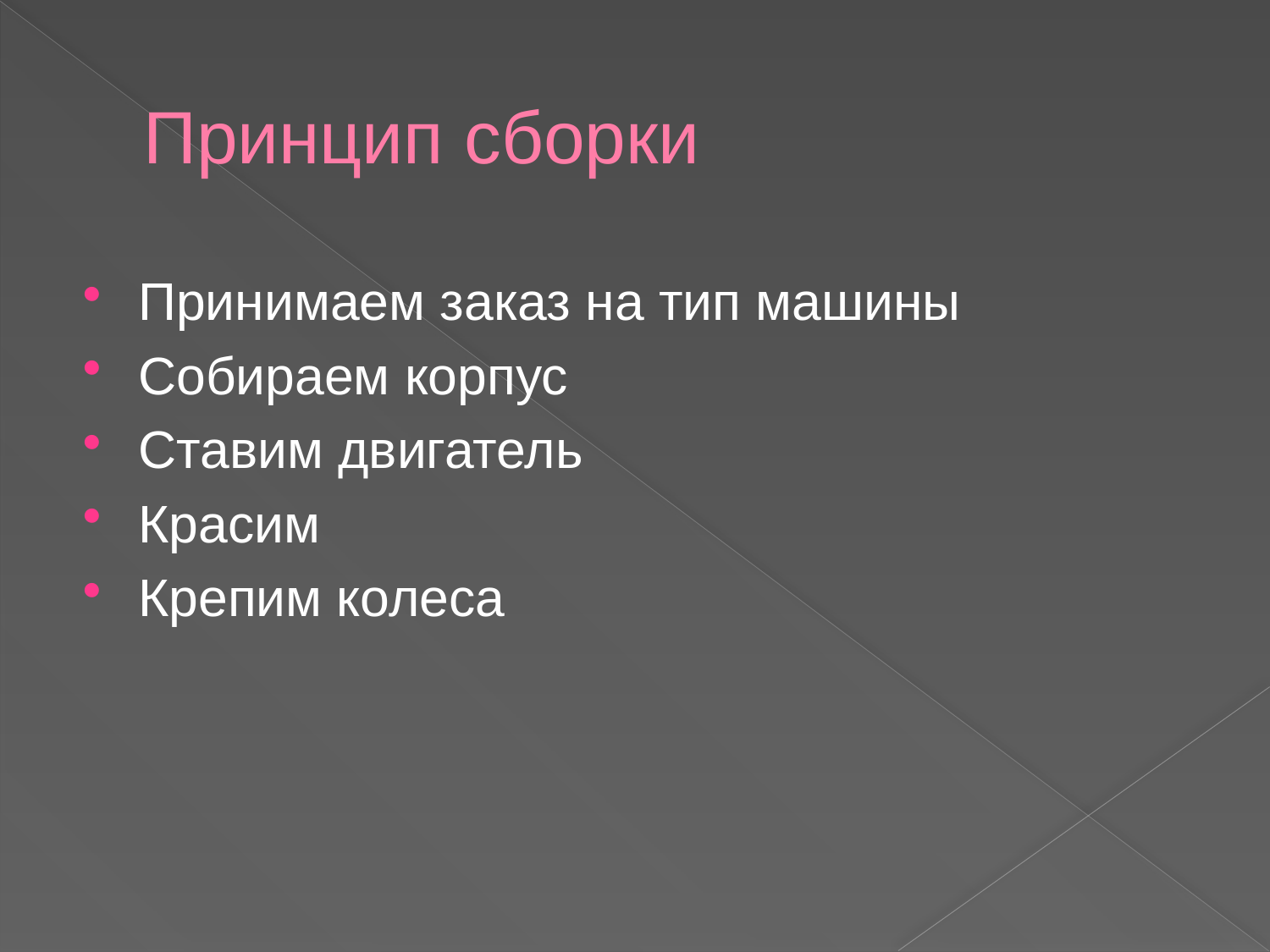

# Принцип сборки
Принимаем заказ на тип машины
Собираем корпус
Ставим двигатель
Красим
Крепим колеса